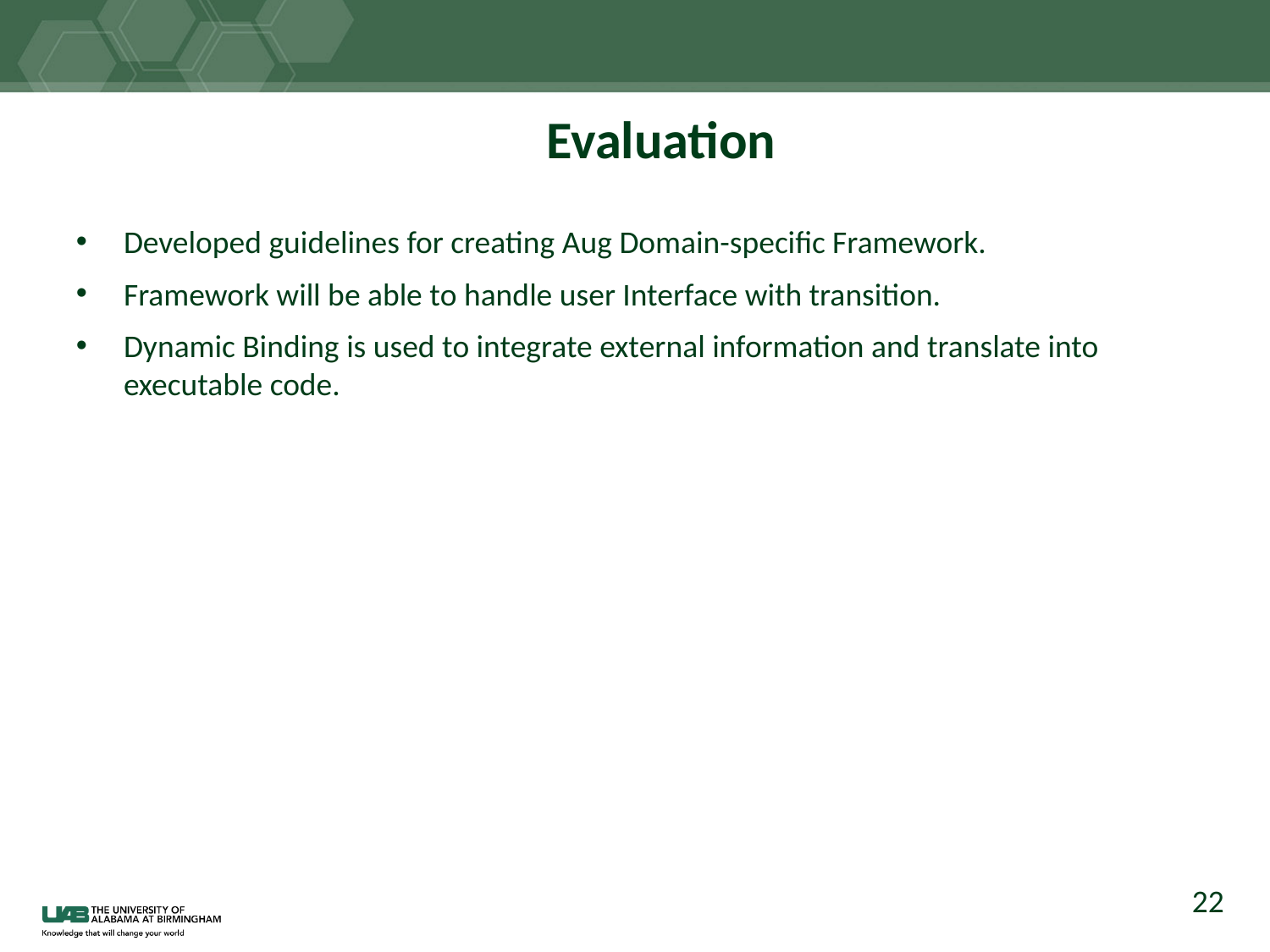

# Evaluation
Developed guidelines for creating Aug Domain-specific Framework.
Framework will be able to handle user Interface with transition.
Dynamic Binding is used to integrate external information and translate into executable code.
22